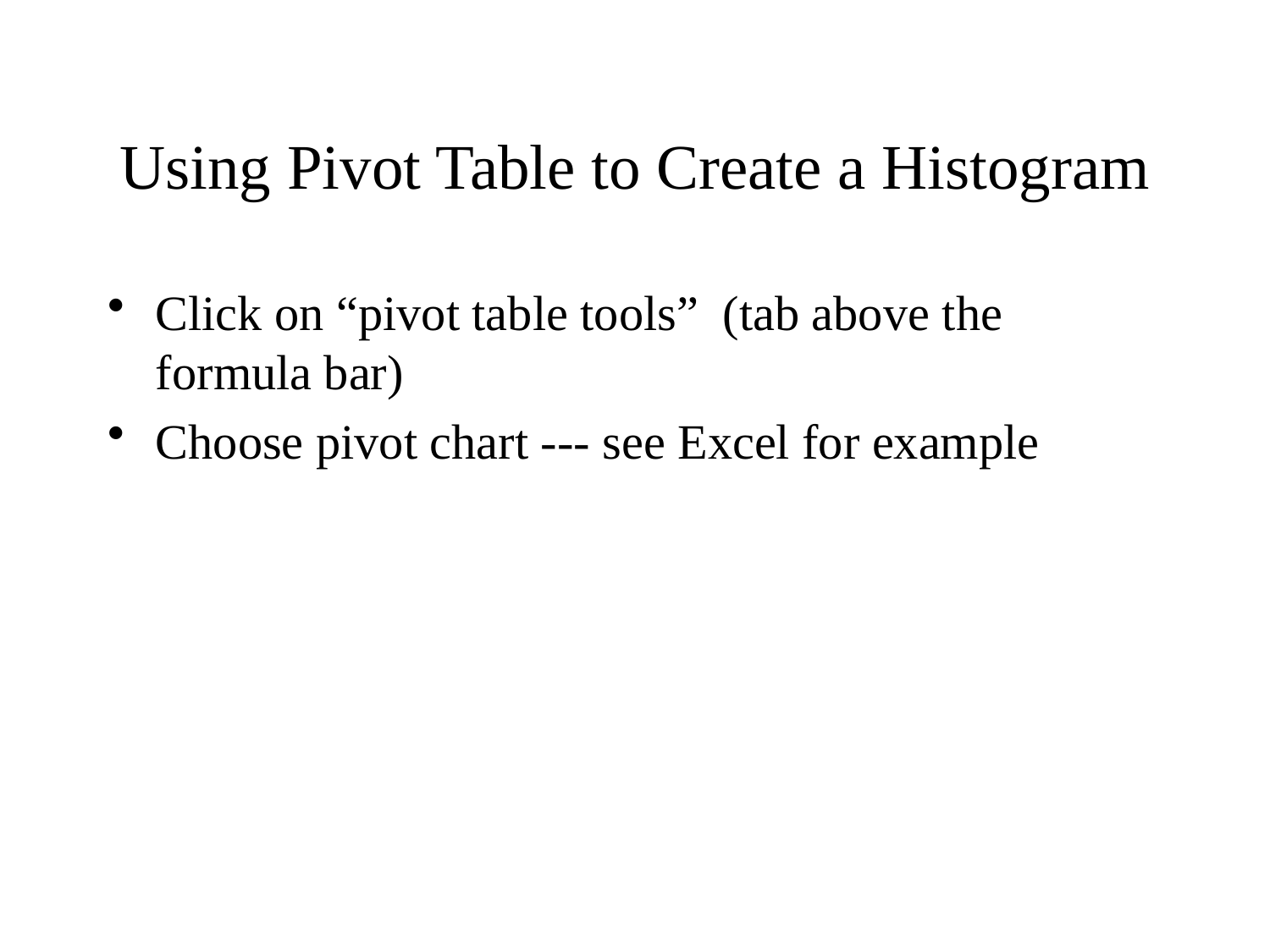

# Using Pivot Table to Create a Histogram
Click on “pivot table tools”  (tab above the formula bar)
Choose pivot chart --- see Excel for example